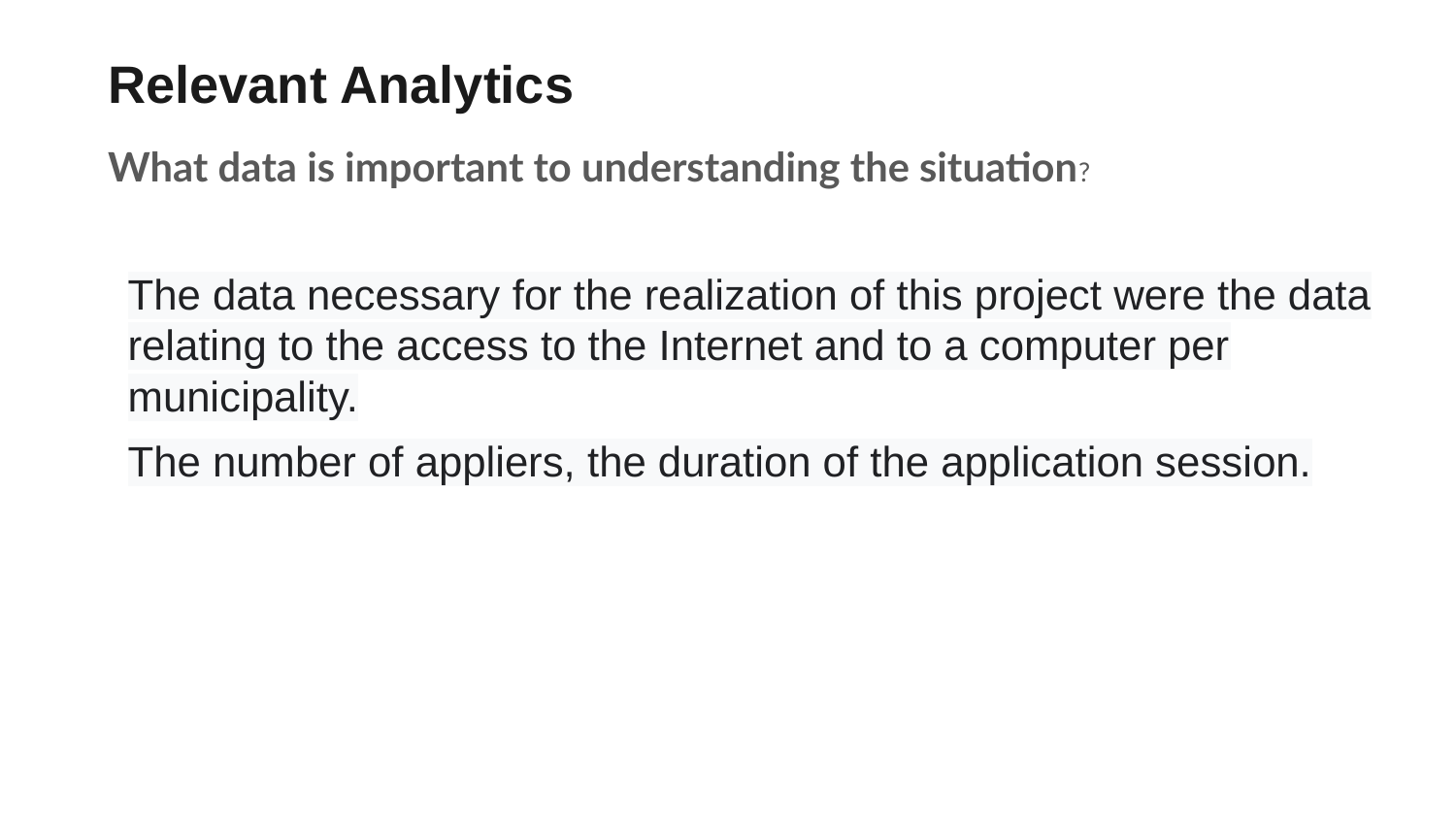

Relevant Analytics
What data is important to understanding the situation?

The data necessary for the realization of this project were the data relating to the access to the Internet and to a computer per municipality.
The number of appliers, the duration of the application session.